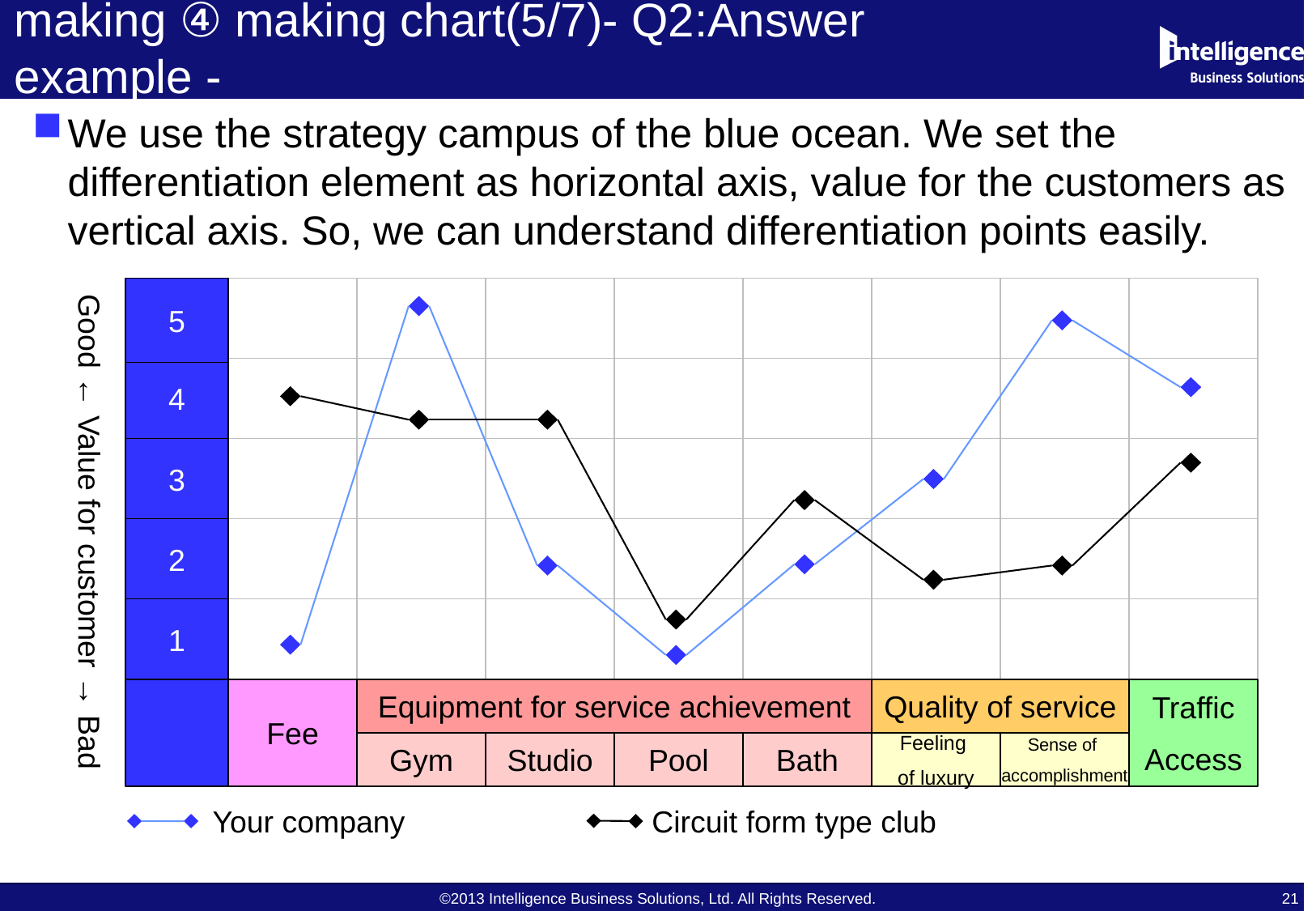

# making ④ making chart(5/7)- Q2:Answer example -
We use the strategy campus of the blue ocean. We set the differentiation element as horizontal axis, value for the customers as vertical axis. So, we can understand differentiation points easily.
Good ← Value for customer → Bad
5

4

3

2

1

Fee
Equipment for service achievement
Quality of service
Traffic
Access
Gym
Studio
Pool
Bath
Feeling
of luxury
Sense of
accomplishment
Your company
Circuit form type club